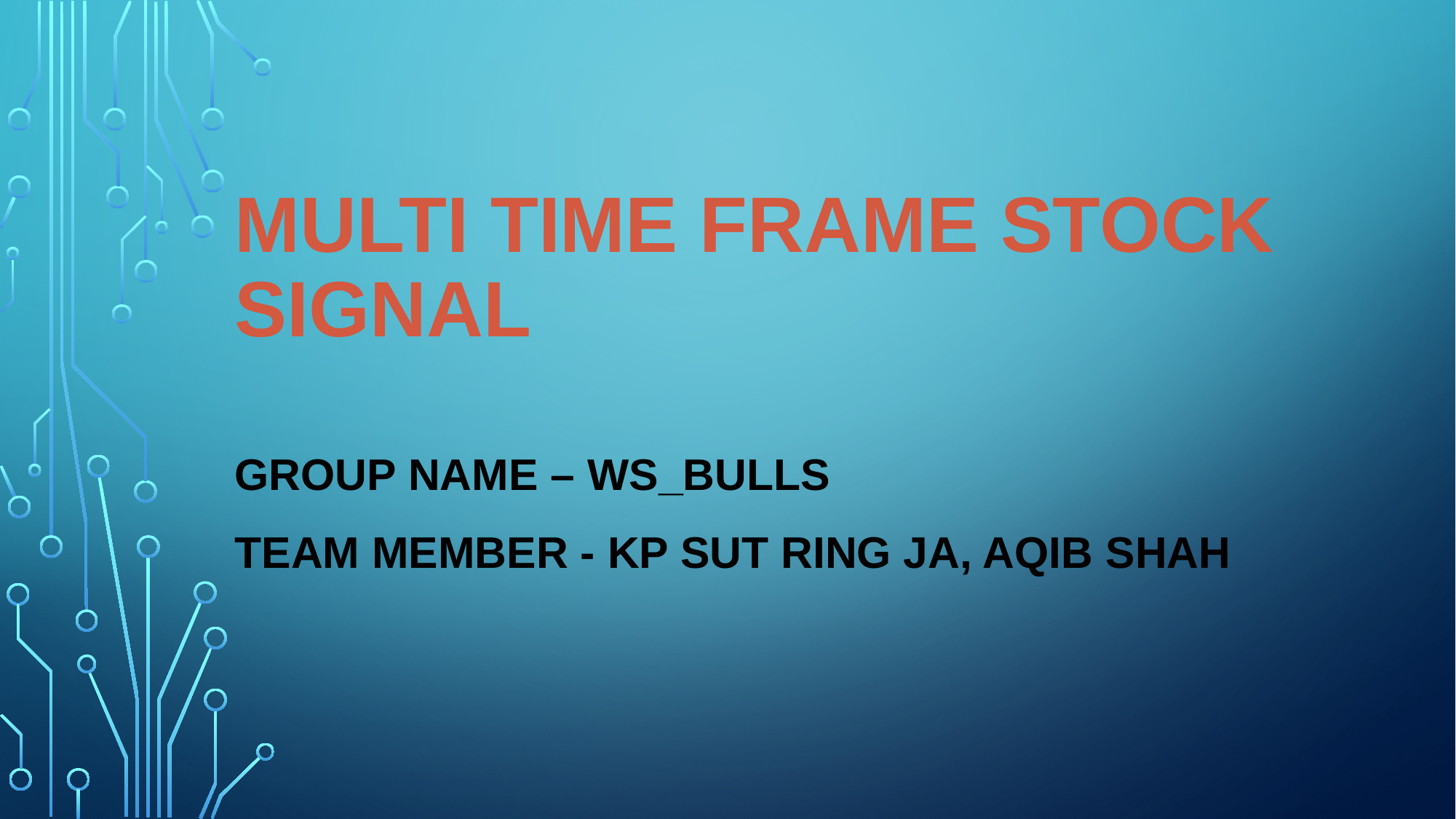

# Multi time frame stock signal
Group Name – WS_Bulls
Team member - KP Sut Ring Ja, Aqib Shah